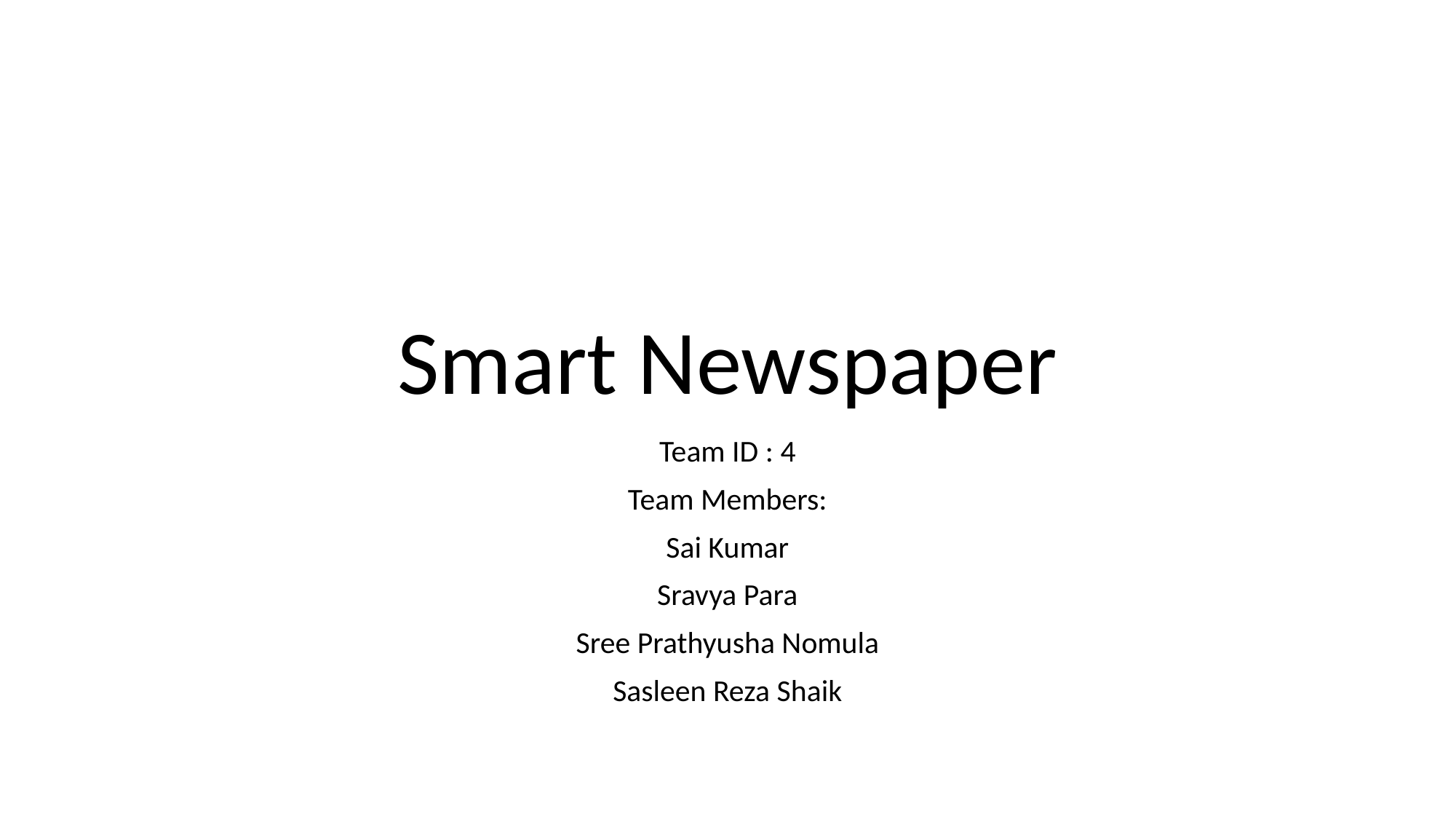

# Smart Newspaper
Team ID : 4
Team Members:
Sai Kumar
Sravya Para
Sree Prathyusha Nomula
Sasleen Reza Shaik